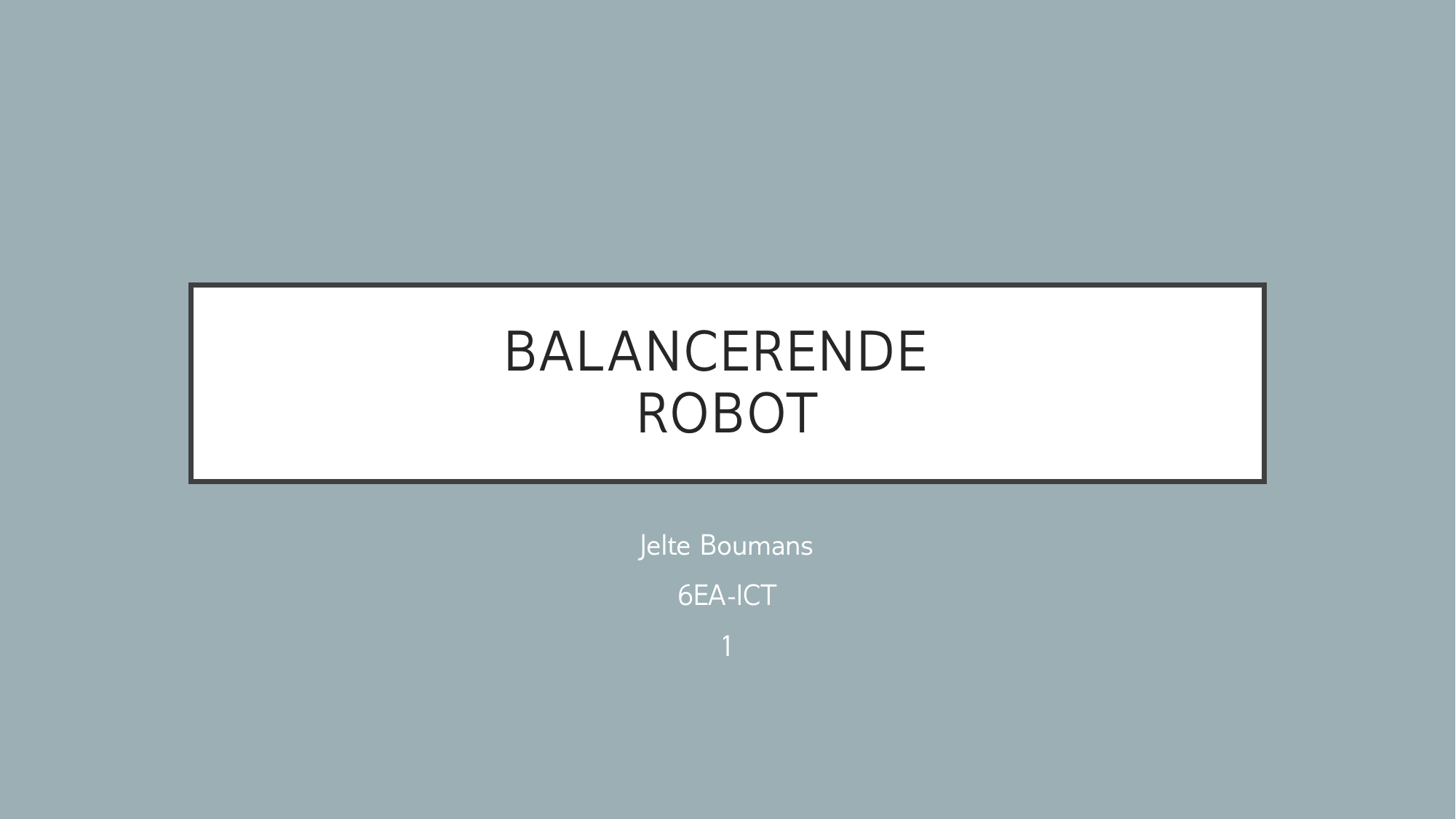

# Balancerende Robot
Jelte Boumans
6EA-ICT
1